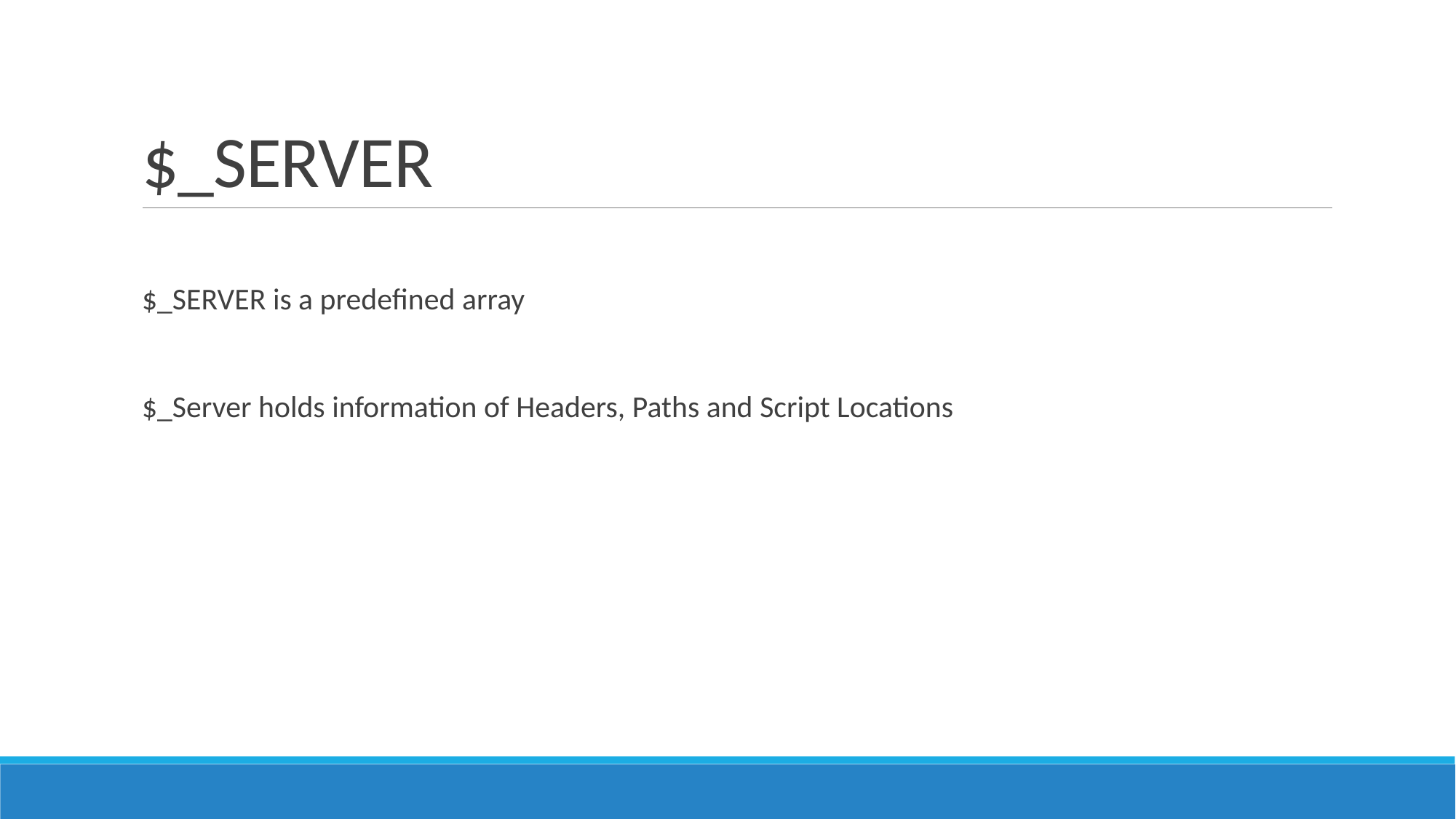

# $_SERVER

$_SERVER is a predefined array

$_Server holds information of Headers, Paths and Script Locations